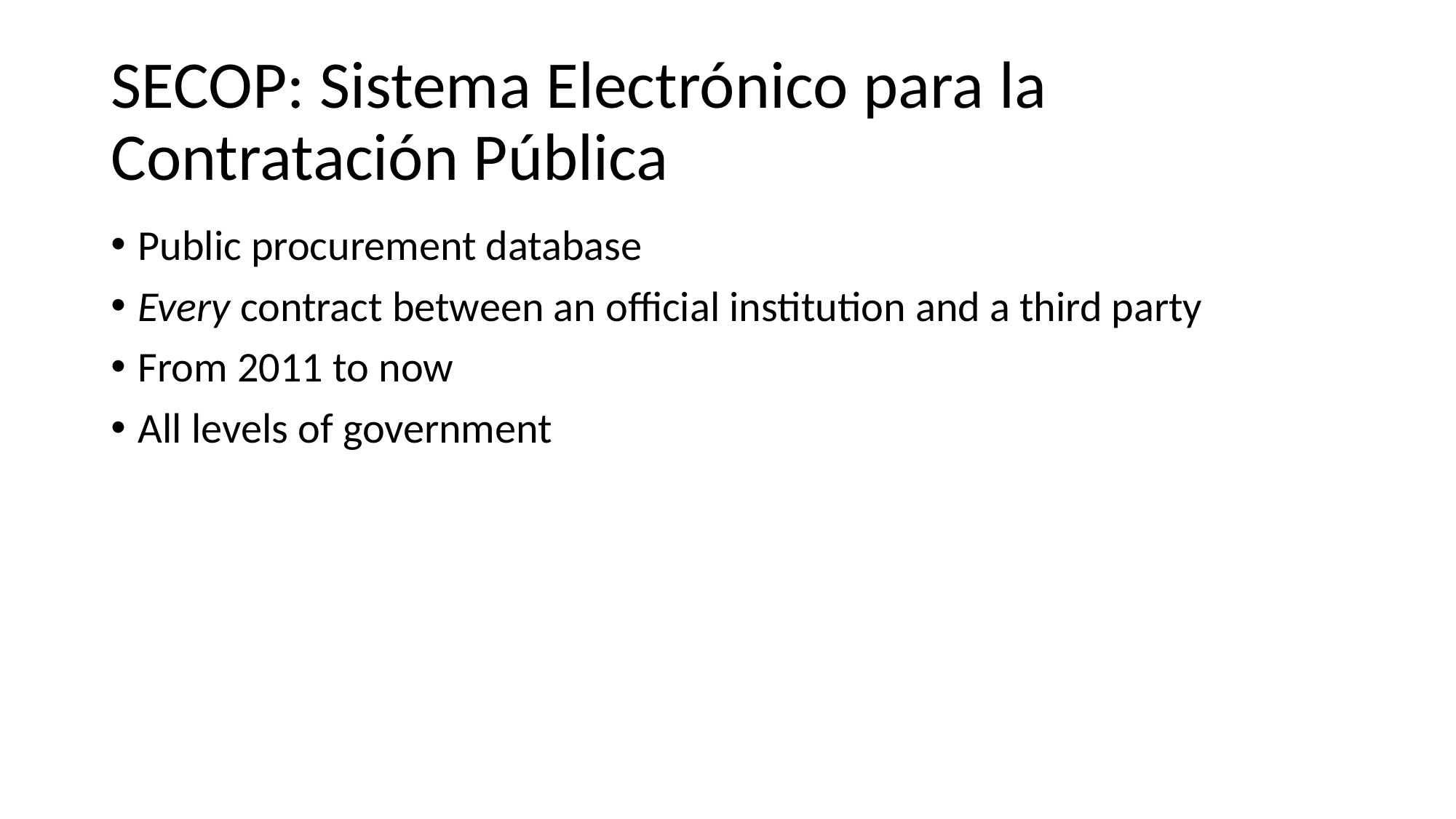

# SECOP: Sistema Electrónico para la Contratación Pública
Public procurement database
Every contract between an official institution and a third party
From 2011 to now
All levels of government